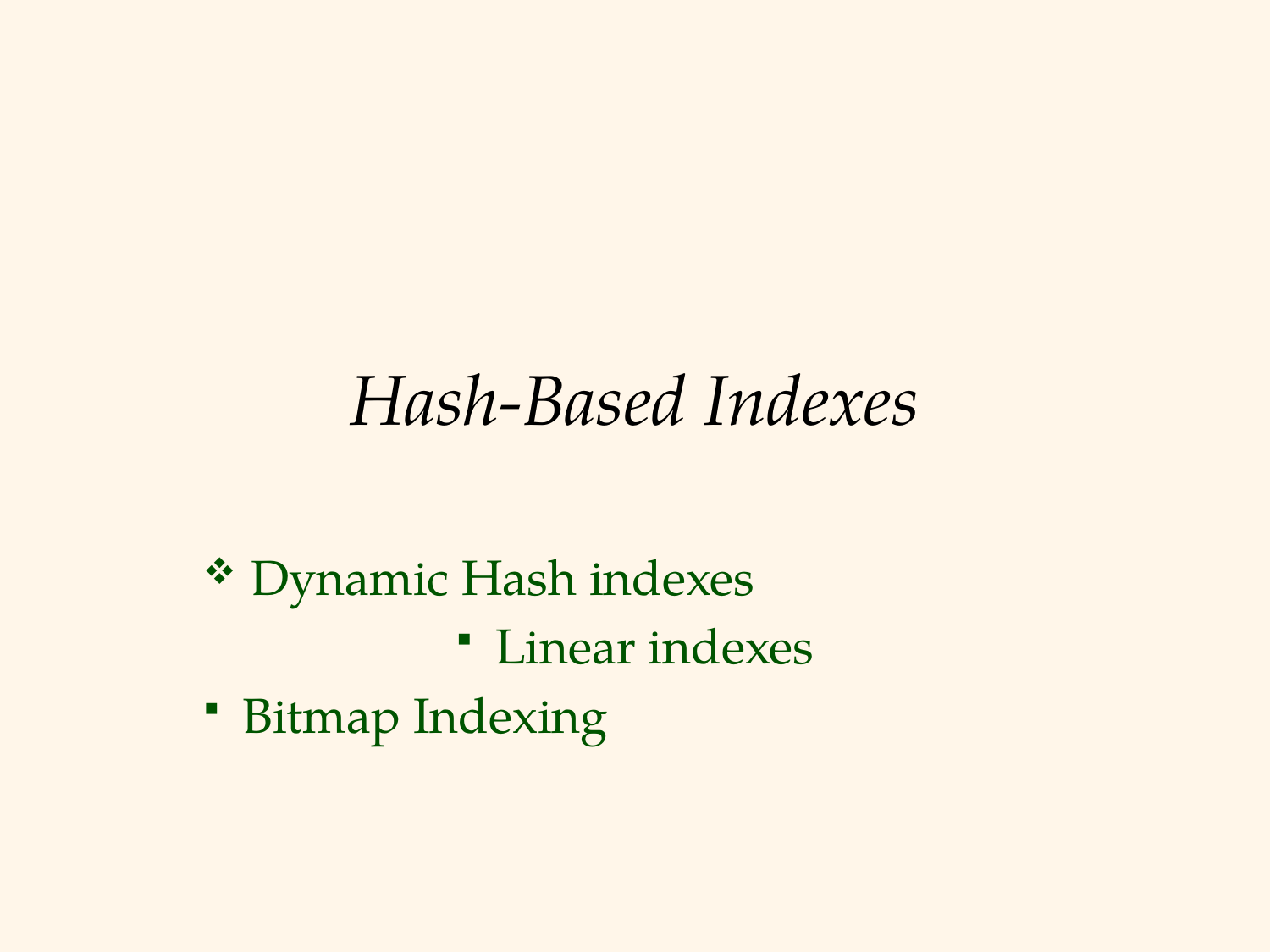

# Hash-Based Indexes
Dynamic Hash indexes
Linear indexes
Bitmap Indexing